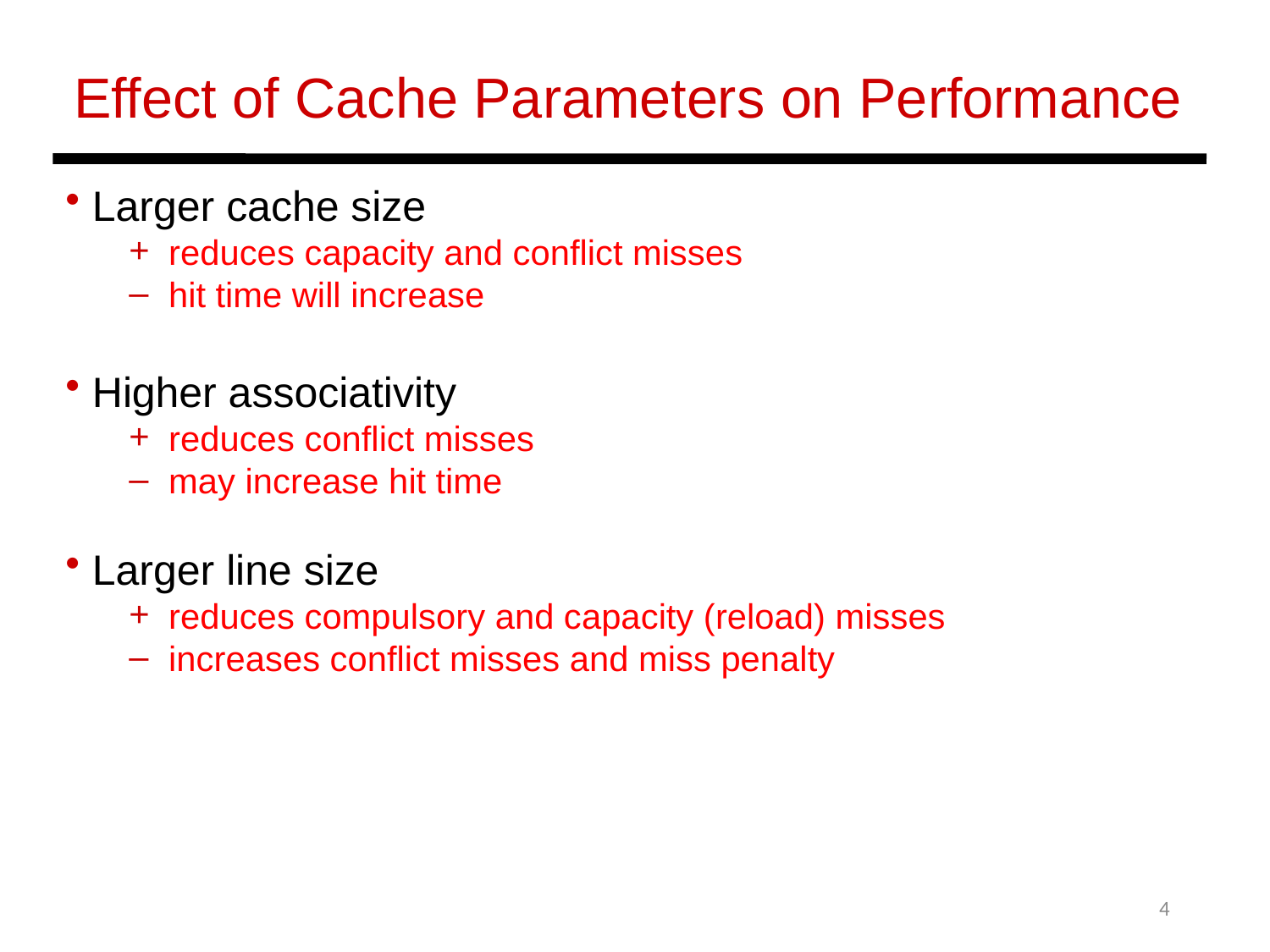

Effect of Cache Parameters on Performance

 Larger cache size
reduces capacity and conflict misses
hit time will increase

 Higher associativity
reduces conflict misses
may increase hit time
 Larger line size
reduces compulsory and capacity (reload) misses
increases conflict misses and miss penalty

4